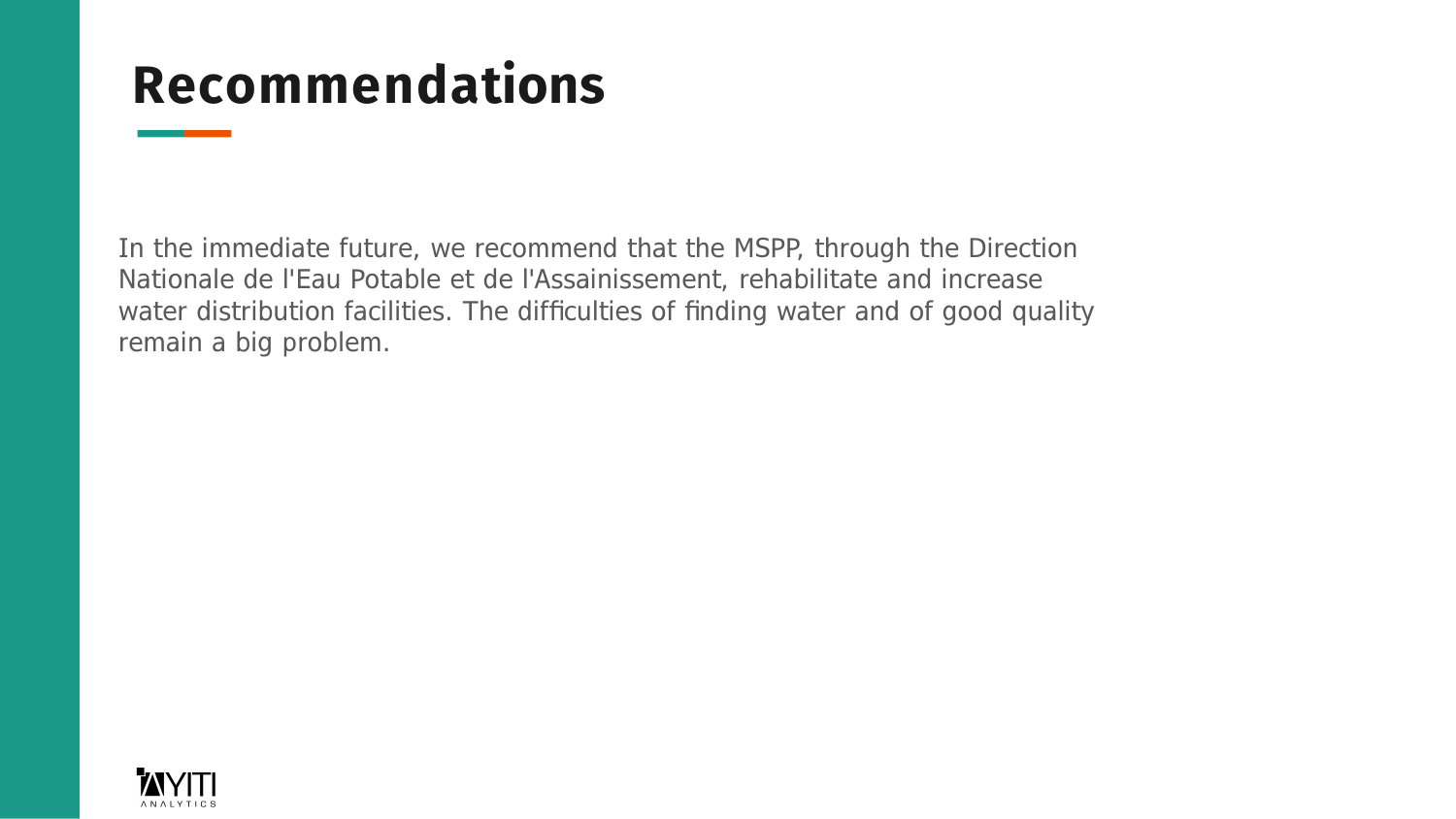

Recommendations

In the immediate future, we recommend that the MSPP, through the Direction Nationale de l'Eau Potable et de l'Assainissement, rehabilitate and increase water distribution facilities. The difficulties of finding water and of good quality remain a big problem.